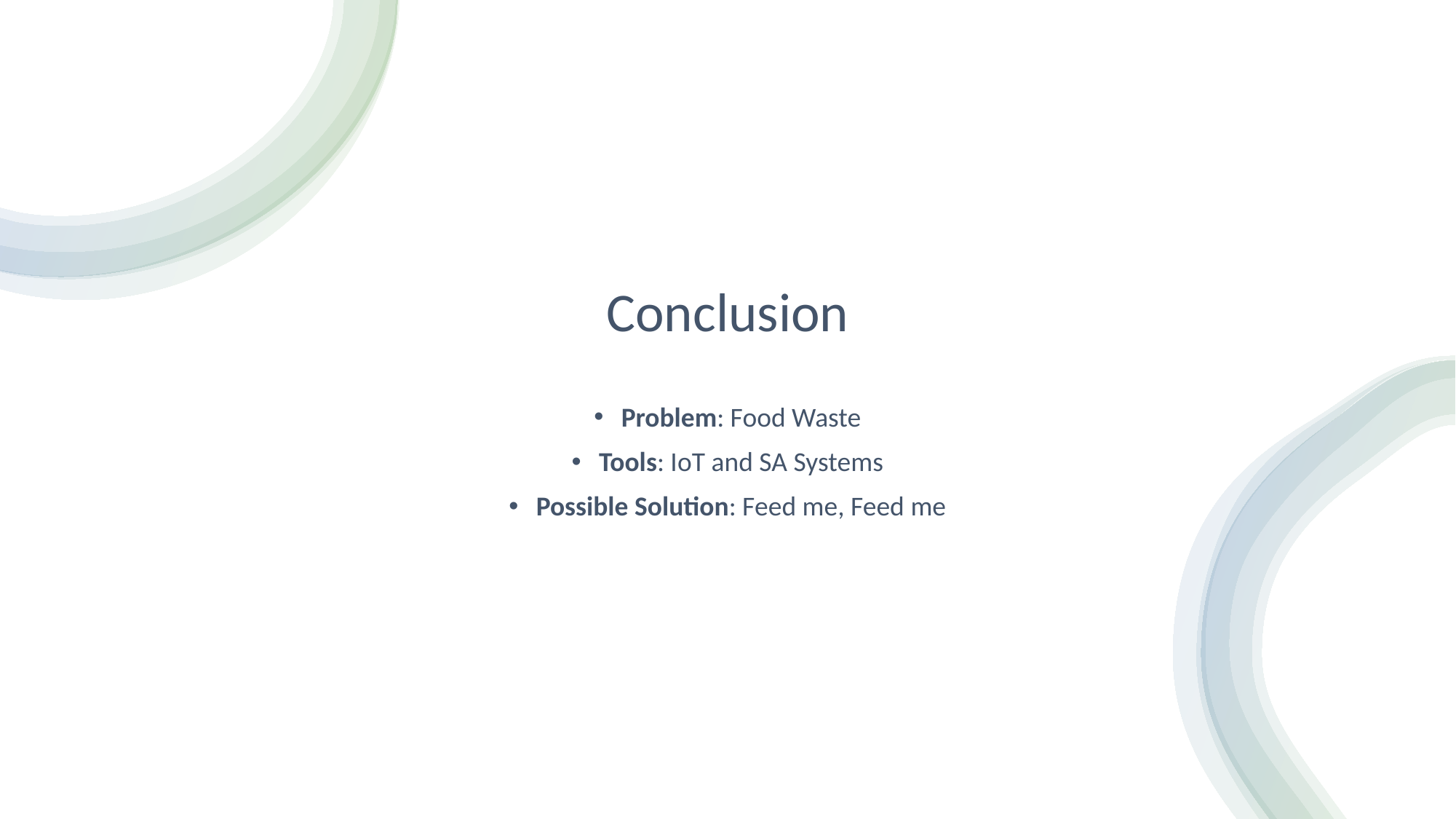

# Conclusion
Problem: Food Waste
Tools: IoT and SA Systems
Possible Solution: Feed me, Feed me